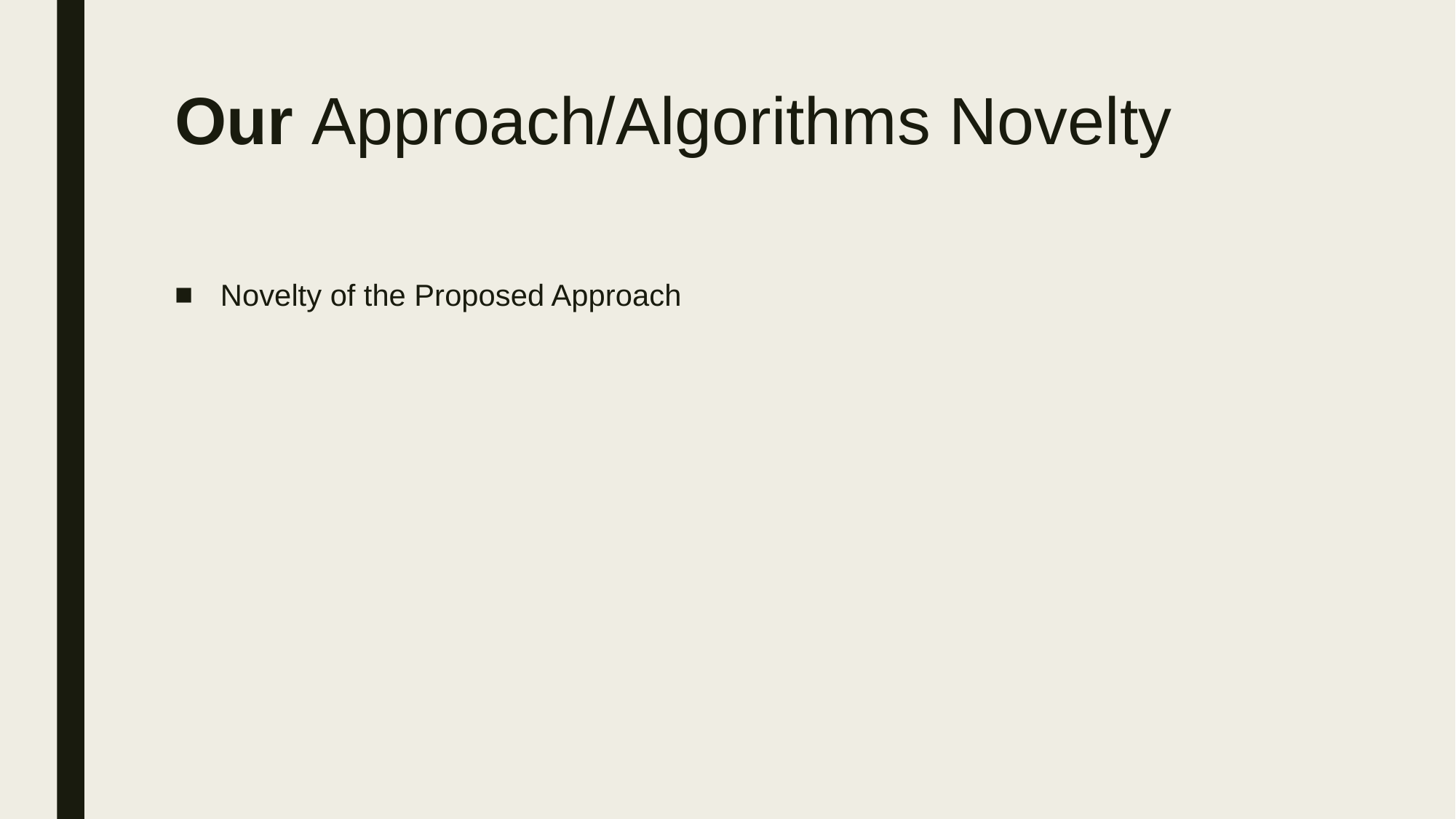

# Our Approach/Algorithms Novelty
Novelty of the Proposed Approach